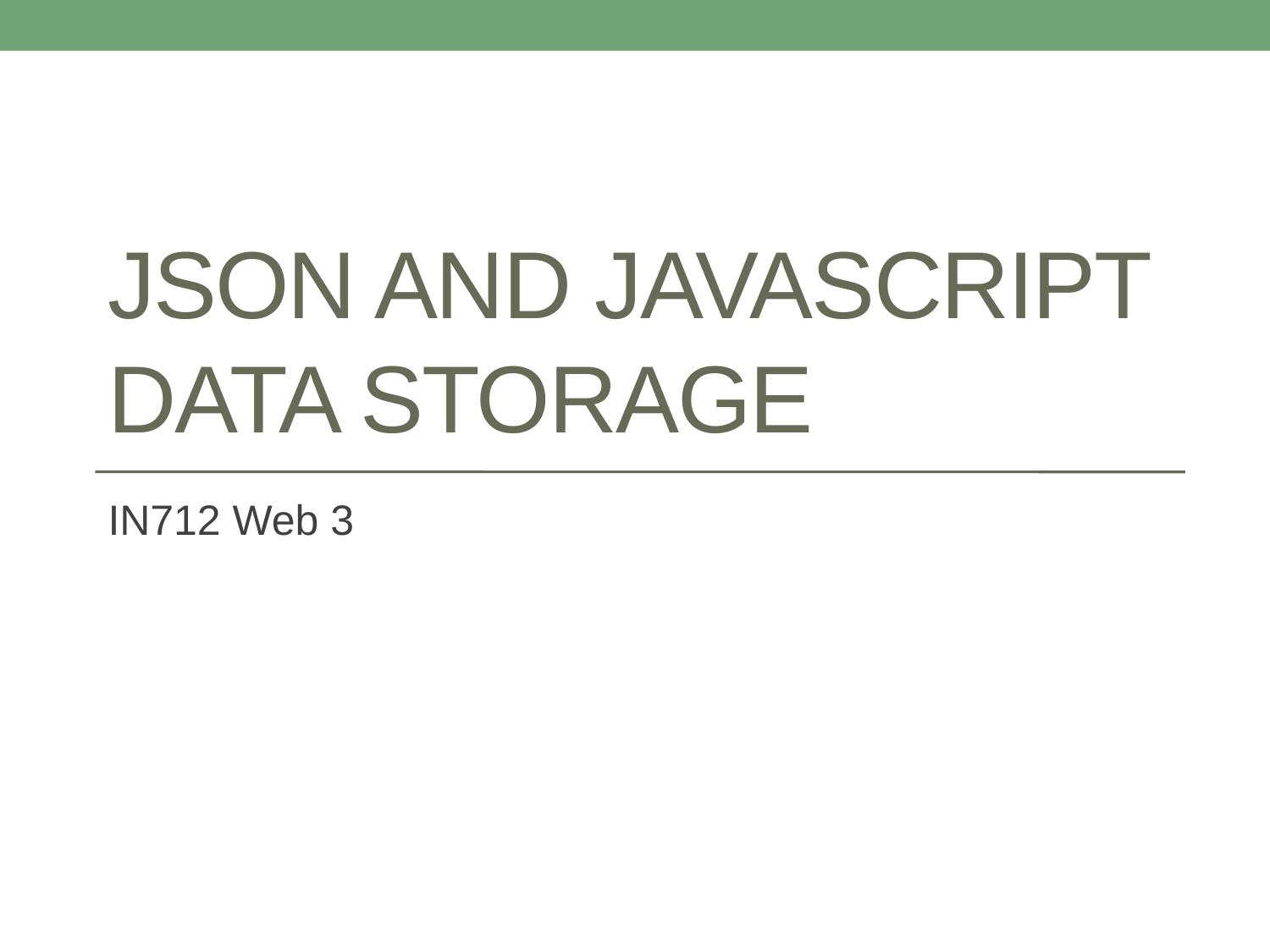

# json and JAVASCRIPT data storage
IN712 Web 3